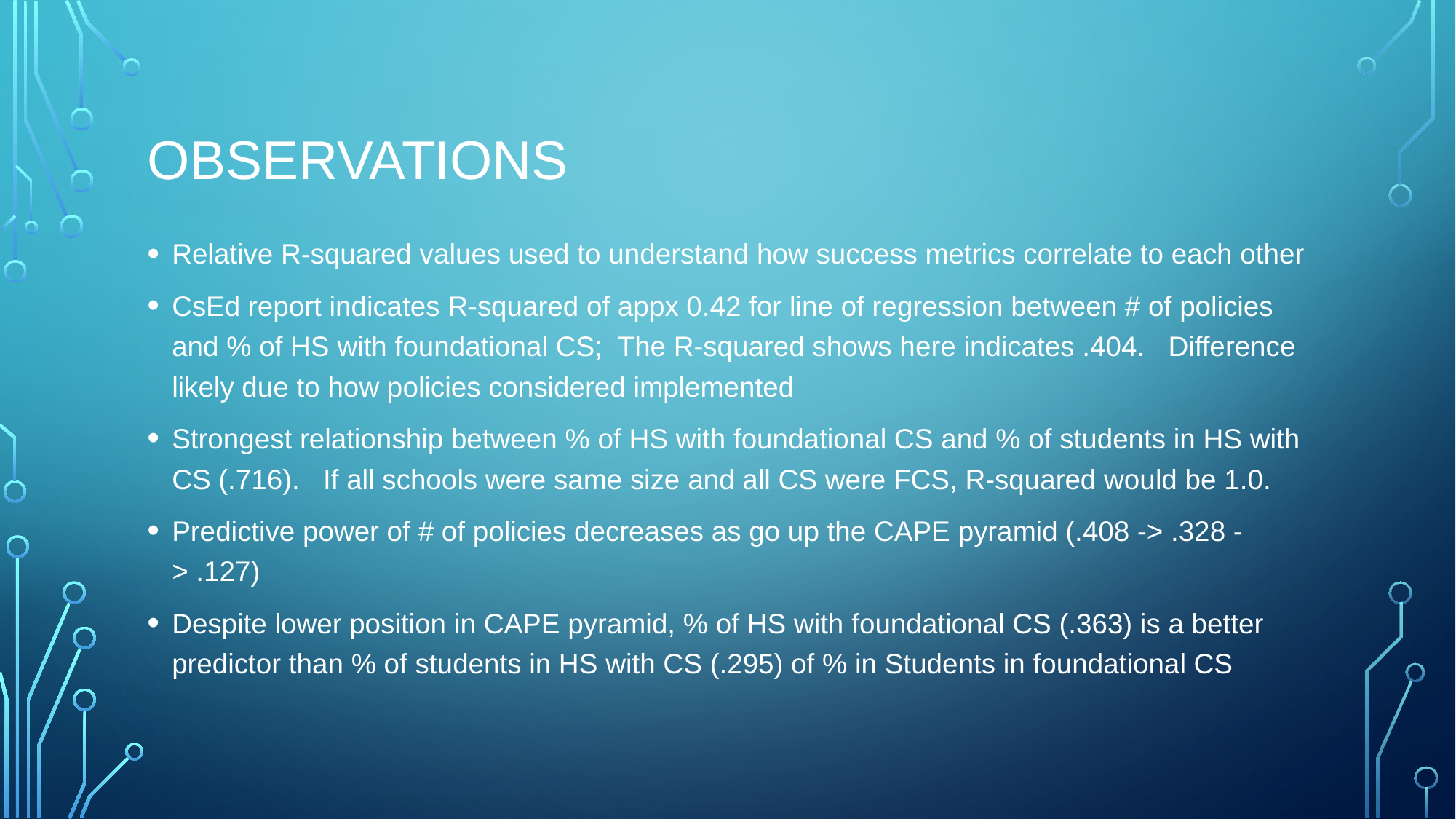

# observations
Relative R-squared values used to understand how success metrics correlate to each other
CsEd report indicates R-squared of appx 0.42 for line of regression between # of policies and % of HS with foundational CS;  The R-squared shows here indicates .404.   Difference likely due to how policies considered implemented
Strongest relationship between % of HS with foundational CS and % of students in HS with CS (.716).   If all schools were same size and all CS were FCS, R-squared would be 1.0.
Predictive power of # of policies decreases as go up the CAPE pyramid (.408 -> .328 -> .127)
Despite lower position in CAPE pyramid, % of HS with foundational CS (.363) is a better predictor than % of students in HS with CS (.295) of % in Students in foundational CS